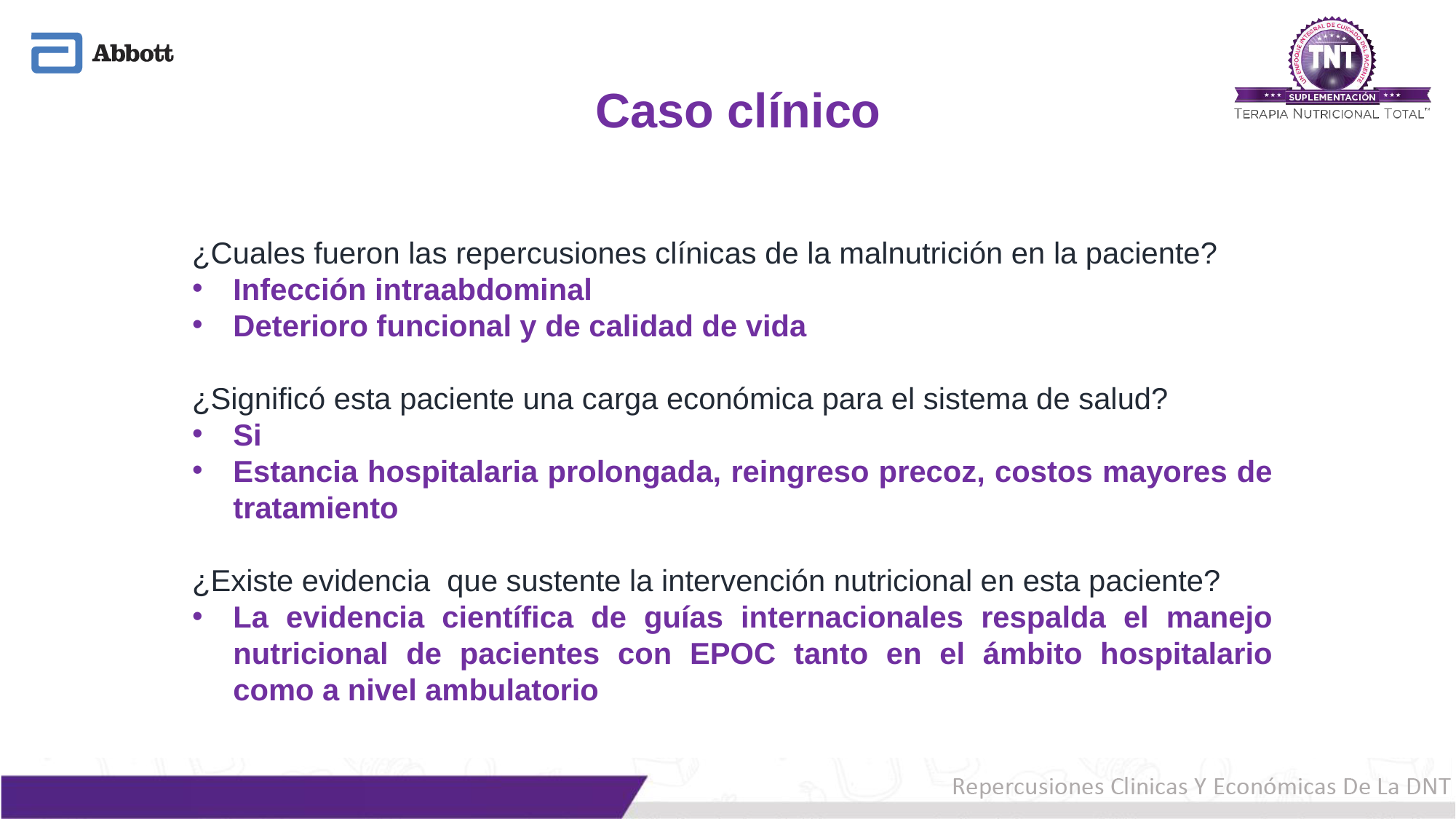

# Caso clínico
¿Cuales fueron las repercusiones clínicas de la malnutrición en la paciente?
Infección intraabdominal
Deterioro funcional y de calidad de vida

¿Significó esta paciente una carga económica para el sistema de salud?
Si
Estancia hospitalaria prolongada, reingreso precoz, costos mayores de tratamiento

¿Existe evidencia  que sustente la intervención nutricional en esta paciente?
La evidencia científica de guías internacionales respalda el manejo nutricional de pacientes con EPOC tanto en el ámbito hospitalario como a nivel ambulatorio